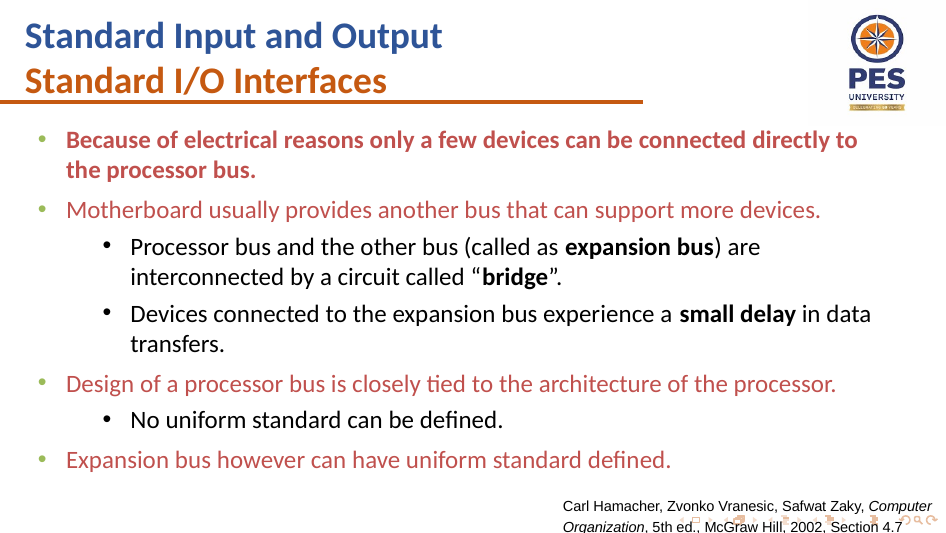

Standard Input and Output
Standard I/O Interfaces

Because of electrical reasons only a few devices can be connected directly to the processor bus.
Motherboard usually provides another bus that can support more devices.
Processor bus and the other bus (called as expansion bus) are interconnected by a circuit called “bridge”.
Devices connected to the expansion bus experience a small delay in data transfers.
Design of a processor bus is closely tied to the architecture of the processor.
No uniform standard can be defined.
Expansion bus however can have uniform standard defined.
Carl Hamacher, Zvonko Vranesic, Safwat Zaky, Computer Organization, 5th ed., McGraw Hill, 2002, Section 4.7